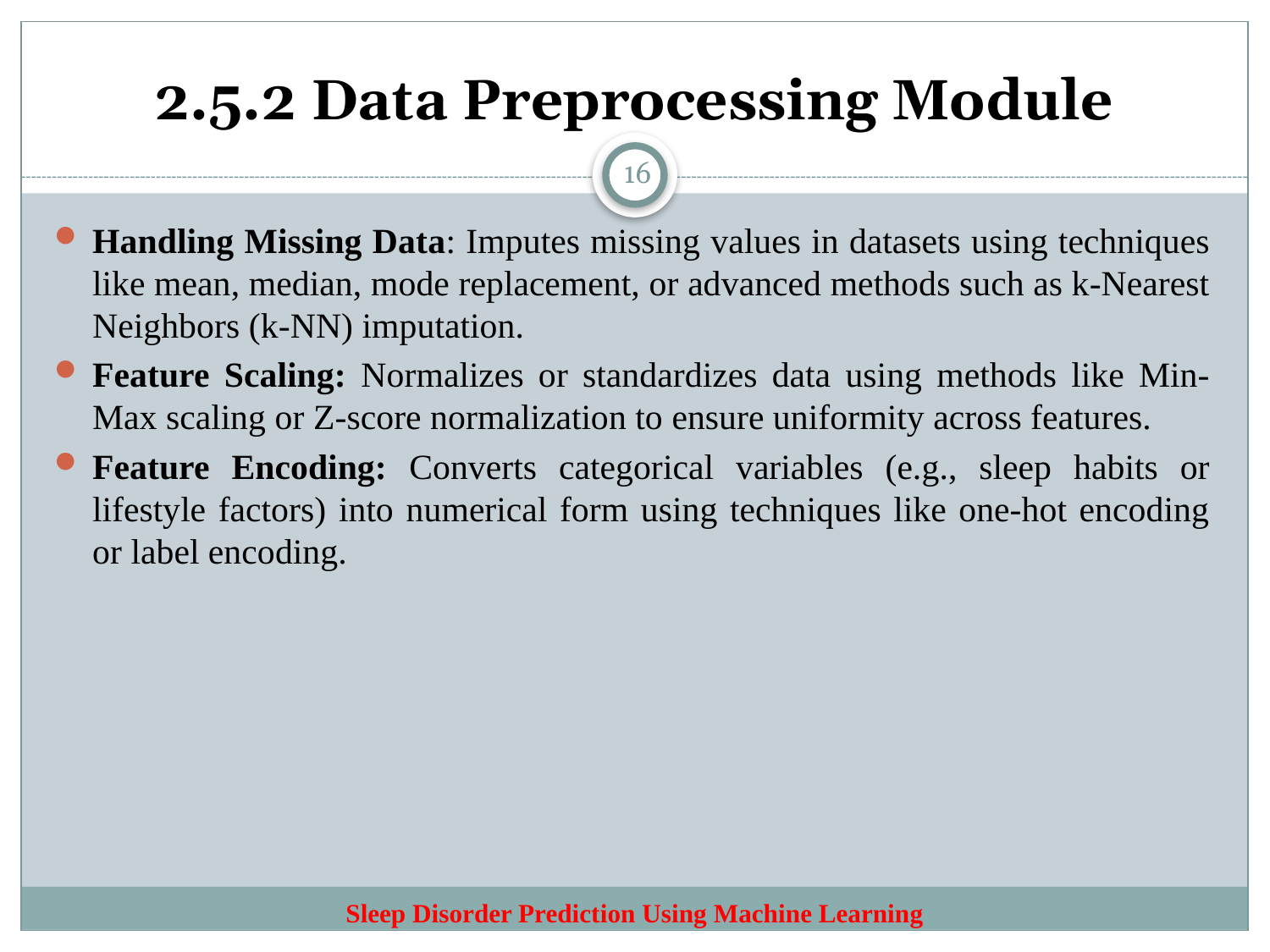

# 2.5.2 Data Preprocessing Module
16
Handling Missing Data: Imputes missing values in datasets using techniques like mean, median, mode replacement, or advanced methods such as k-Nearest Neighbors (k-NN) imputation.
Feature Scaling: Normalizes or standardizes data using methods like Min-Max scaling or Z-score normalization to ensure uniformity across features.
Feature Encoding: Converts categorical variables (e.g., sleep habits or lifestyle factors) into numerical form using techniques like one-hot encoding or label encoding.
Sleep Disorder Prediction Using Machine Learning